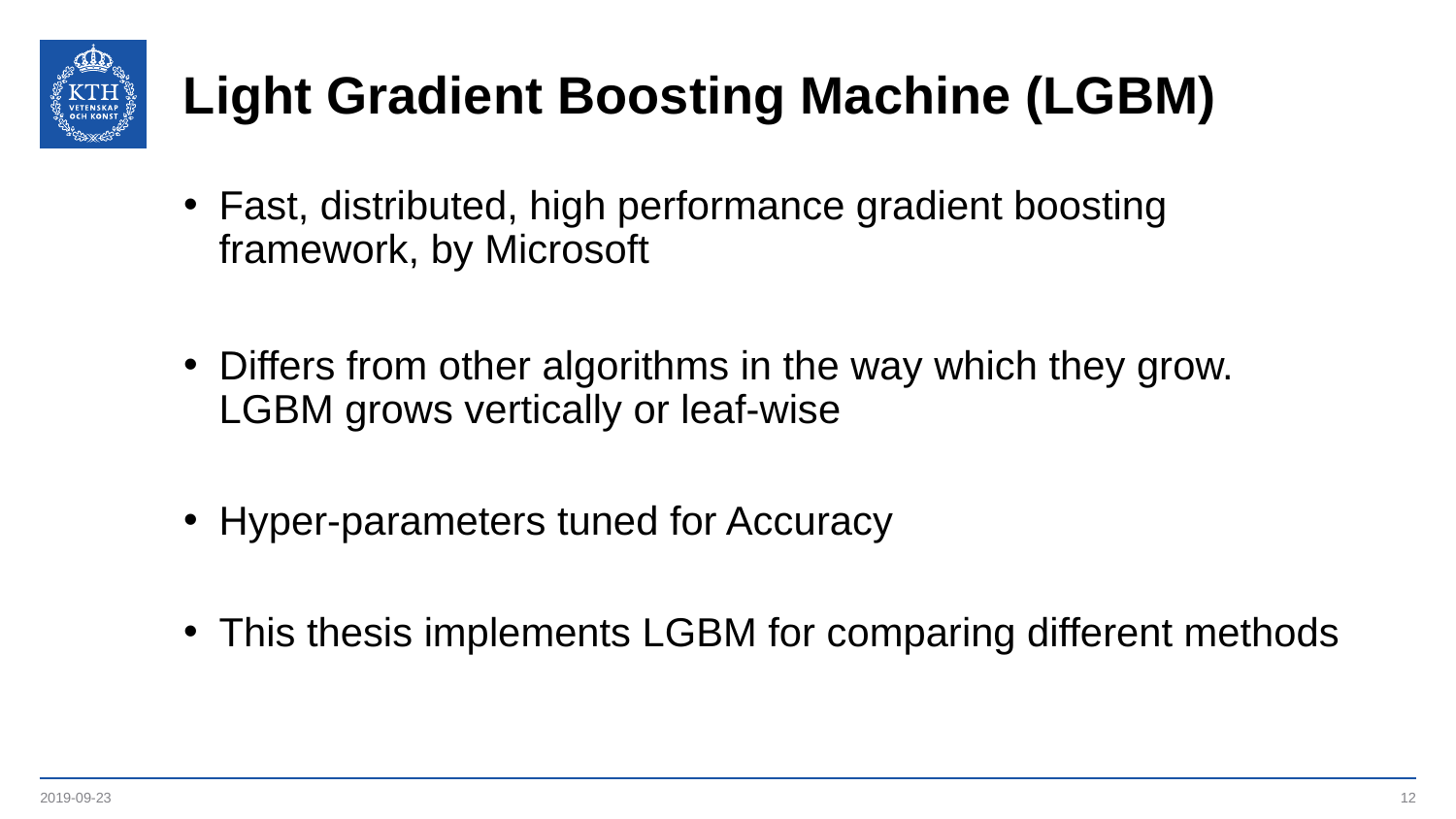

# Light Gradient Boosting Machine (LGBM)
Fast, distributed, high performance gradient boosting framework, by Microsoft
Differs from other algorithms in the way which they grow.
LGBM grows vertically or leaf-wise
Hyper-parameters tuned for Accuracy
This thesis implements LGBM for comparing different methods
2019-09-23
12